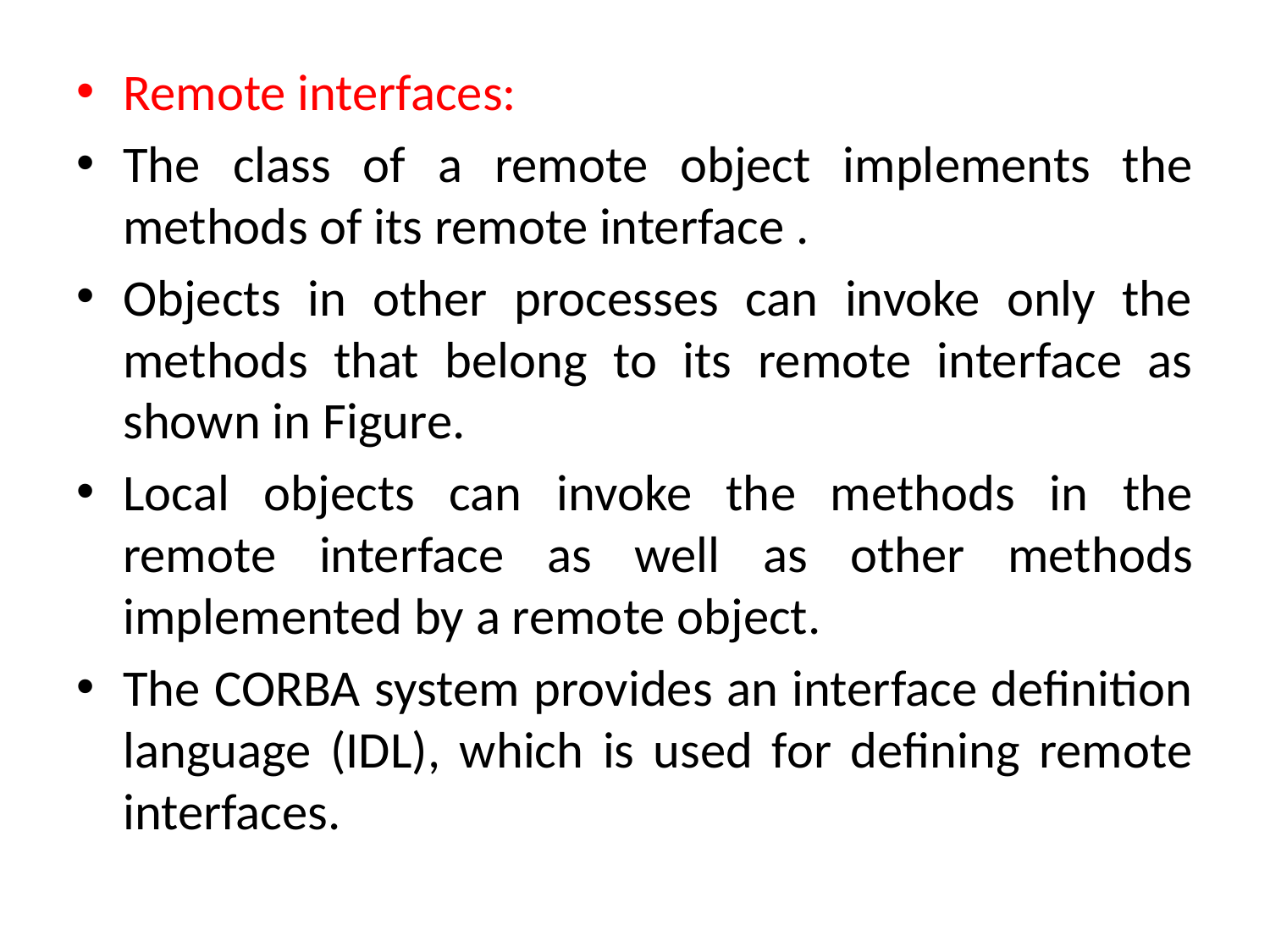

Remote interfaces:
The class of a remote object implements the methods of its remote interface .
Objects in other processes can invoke only the methods that belong to its remote interface as shown in Figure.
Local objects can invoke the methods in the remote interface as well as other methods implemented by a remote object.
The CORBA system provides an interface definition language (IDL), which is used for defining remote interfaces.